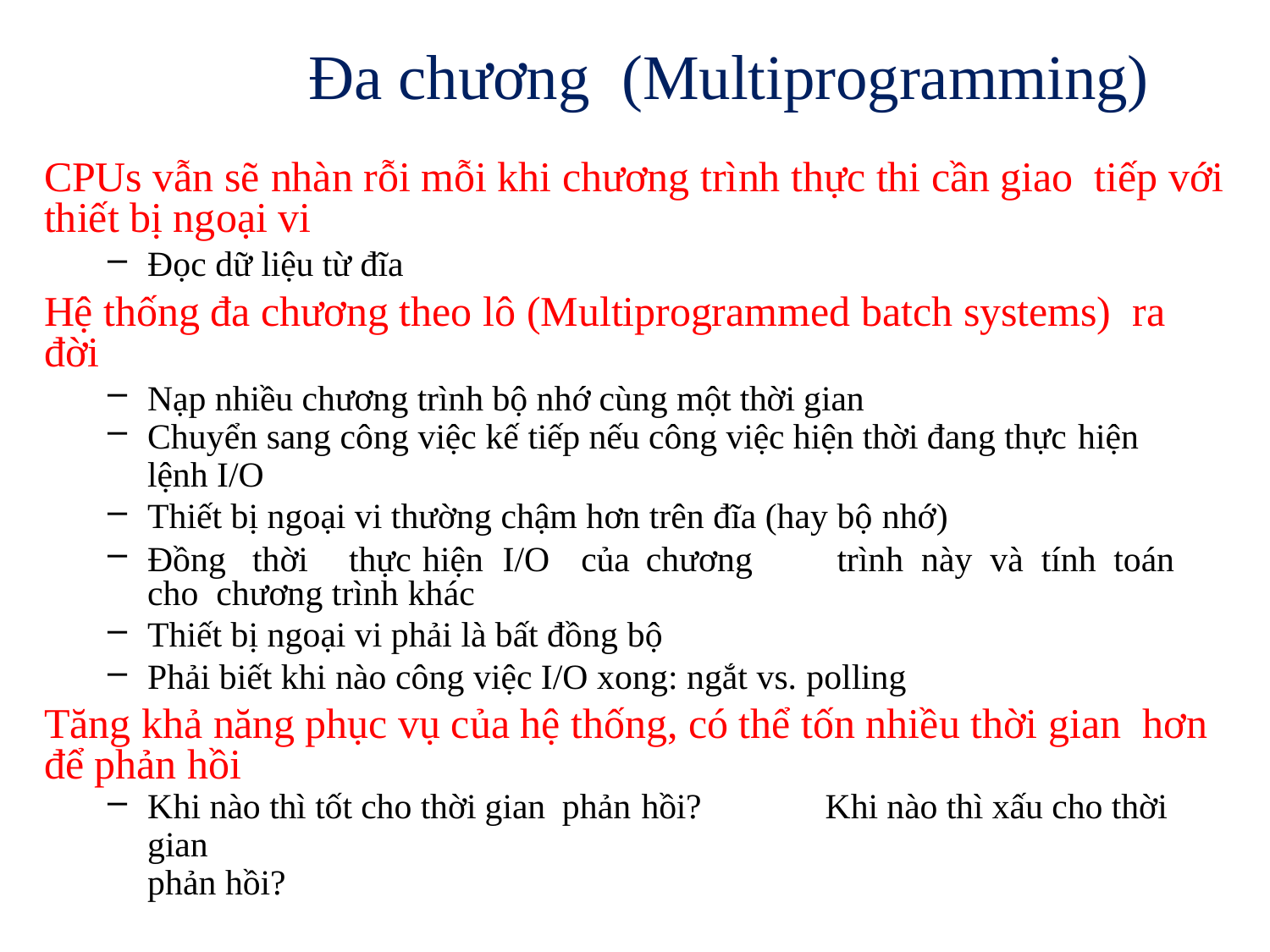

# Đa chương  (Multiprogramming)
CPUs vẫn sẽ nhàn rỗi mỗi khi chương trình thực thi cần giao  tiếp với thiết bị ngoại vi
Đọc dữ liệu từ đĩa
Hệ thống đa chương theo lô (Multiprogrammed batch systems)  ra đời
Nạp nhiều chương trình bộ nhớ cùng một thời gian
Chuyển sang công việc kế tiếp nếu công việc hiện thời đang thực hiện
lệnh I/O
Thiết bị ngoại vi thường chậm hơn trên đĩa (hay bộ nhớ)
Đồng	thời	thực	hiện	I/O	của	chương	trình	này	và	tính	toán	cho  chương trình khác
Thiết bị ngoại vi phải là bất đồng bộ
Phải biết khi nào công việc I/O xong: ngắt vs. polling
Tăng khả năng phục vụ của hệ thống, có thể tốn nhiều thời gian  hơn để phản hồi
Khi nào thì tốt cho thời gian phản hồi?	Khi nào thì xấu cho thời gian
phản hồi?